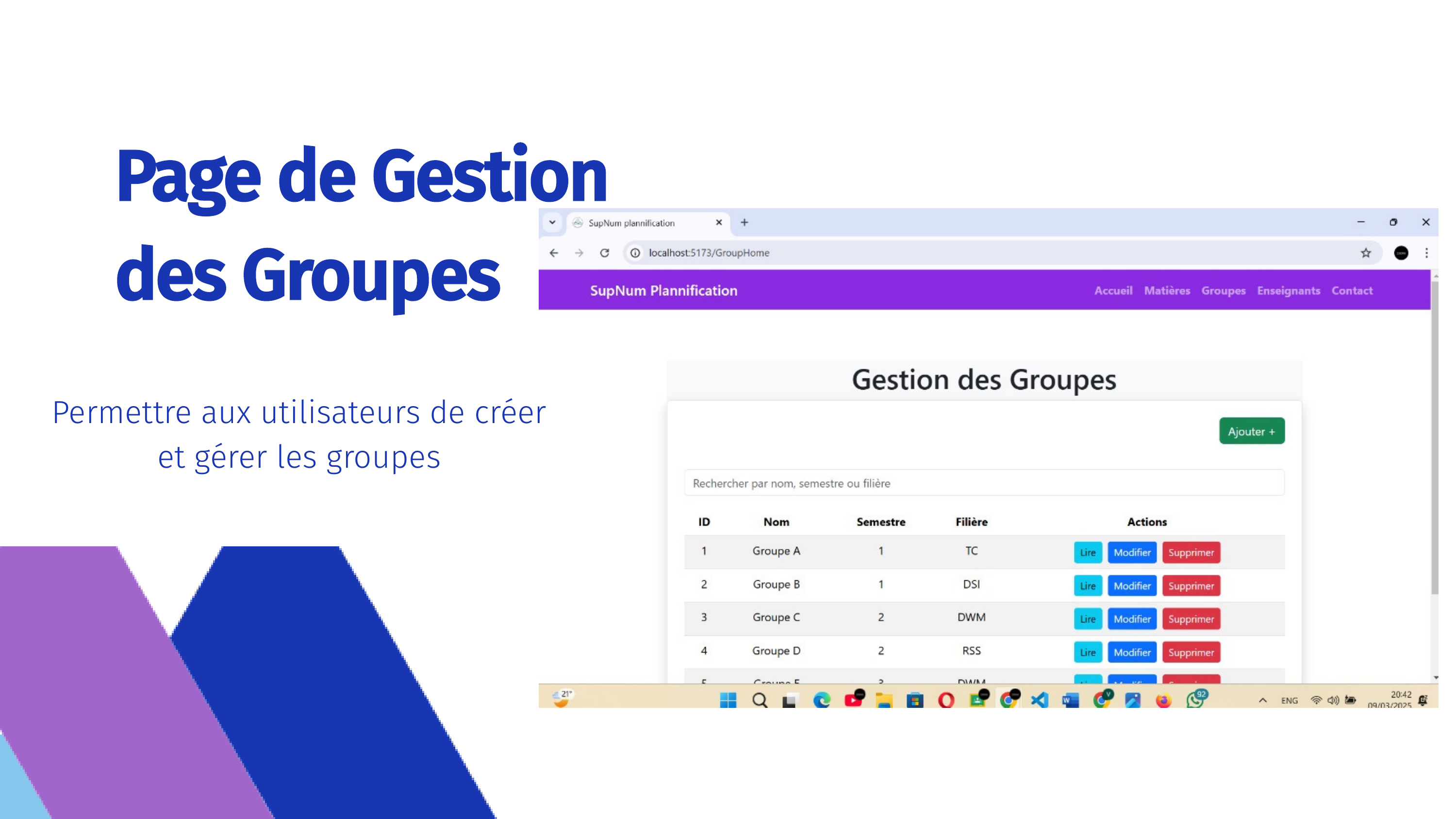

Page de Gestion des Groupes

Permettre aux utilisateurs de créer et gérer les groupes